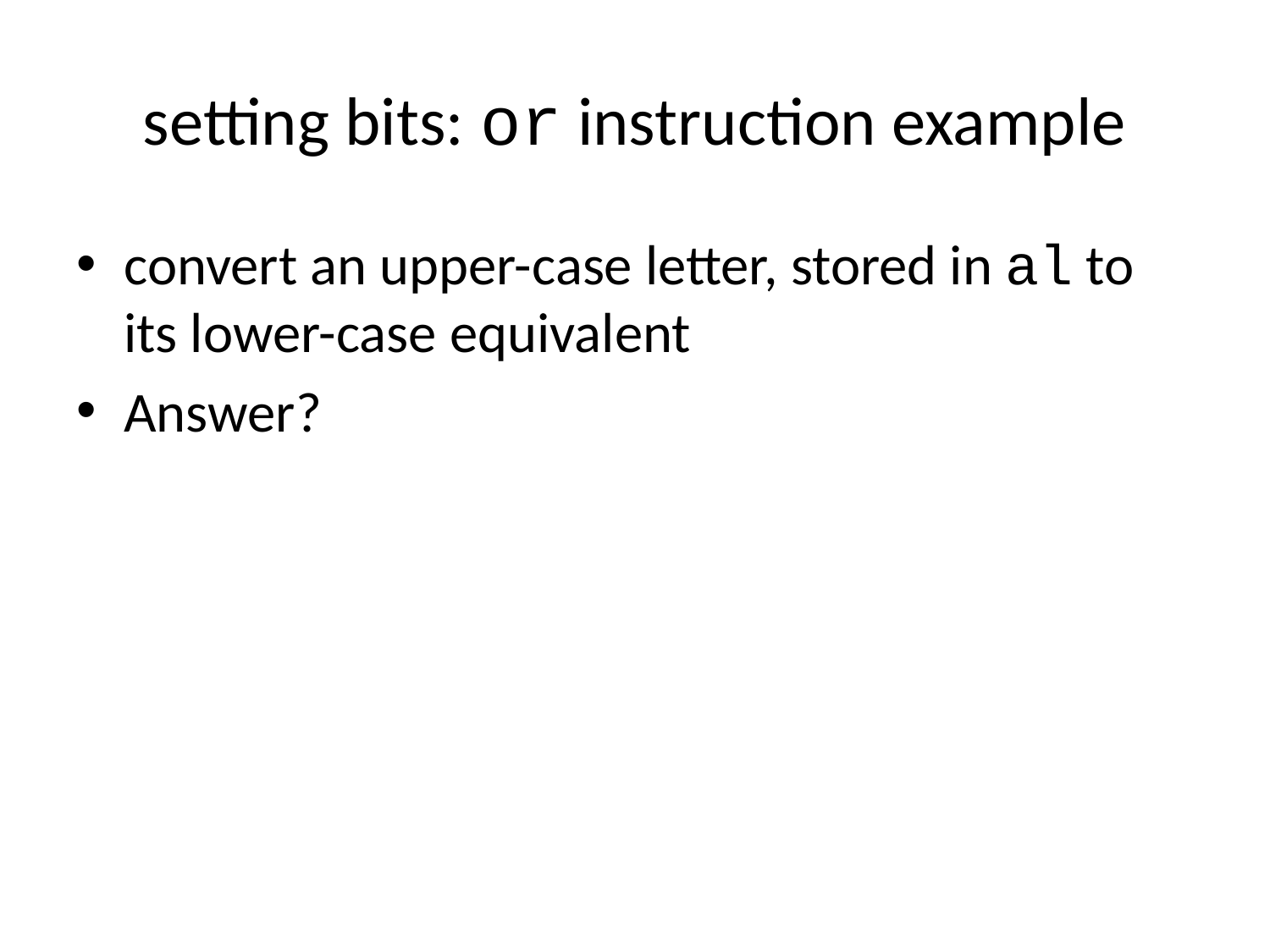

# setting bits: or instruction example
convert an upper-case letter, stored in al to its lower-case equivalent
Answer?